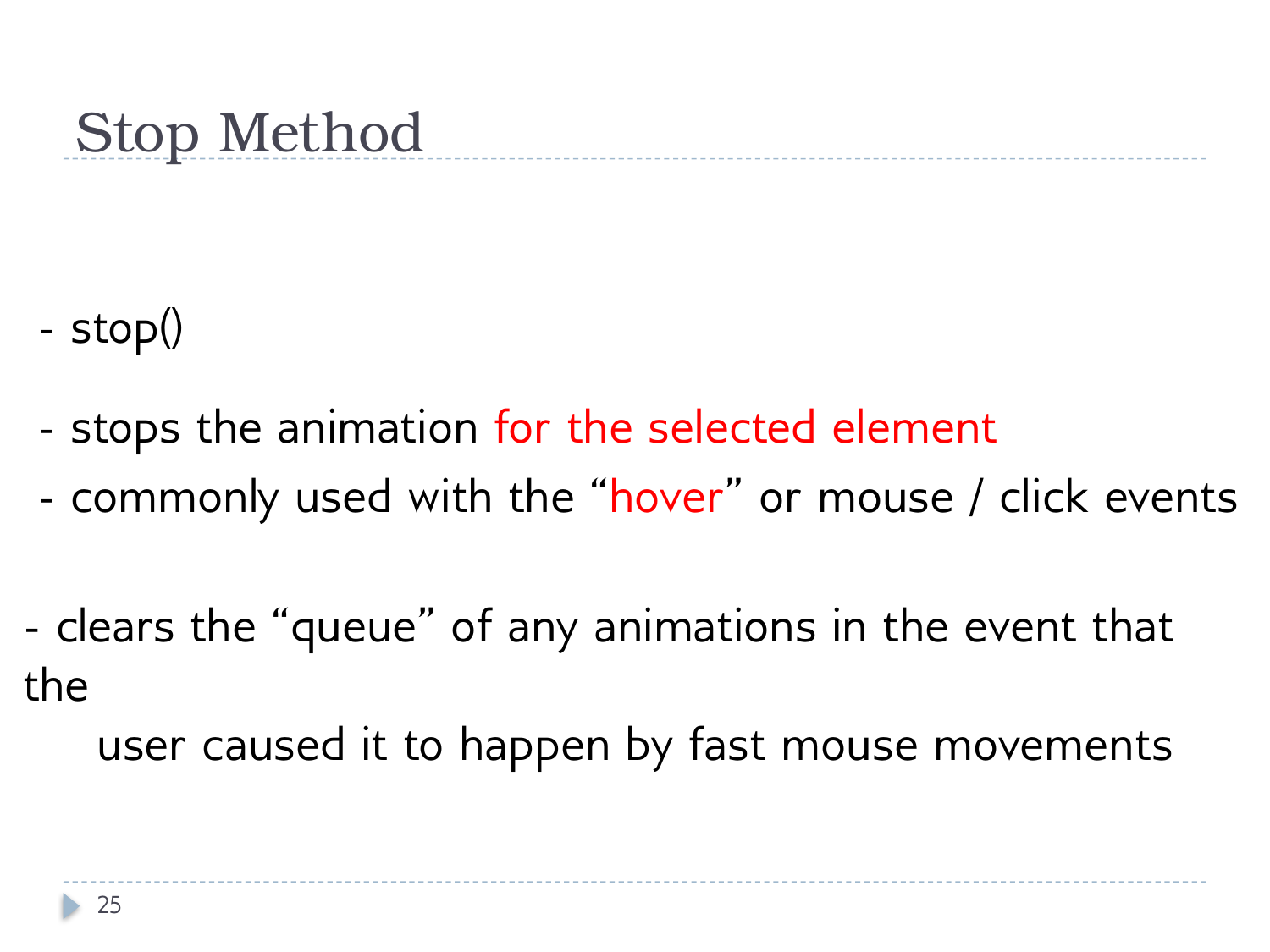

# Stop Method

 - stop()
 - stops the animation for the selected element
 - commonly used with the “hover” or mouse / click events
- clears the “queue” of any animations in the event that the
     user caused it to happen by fast mouse movements

25